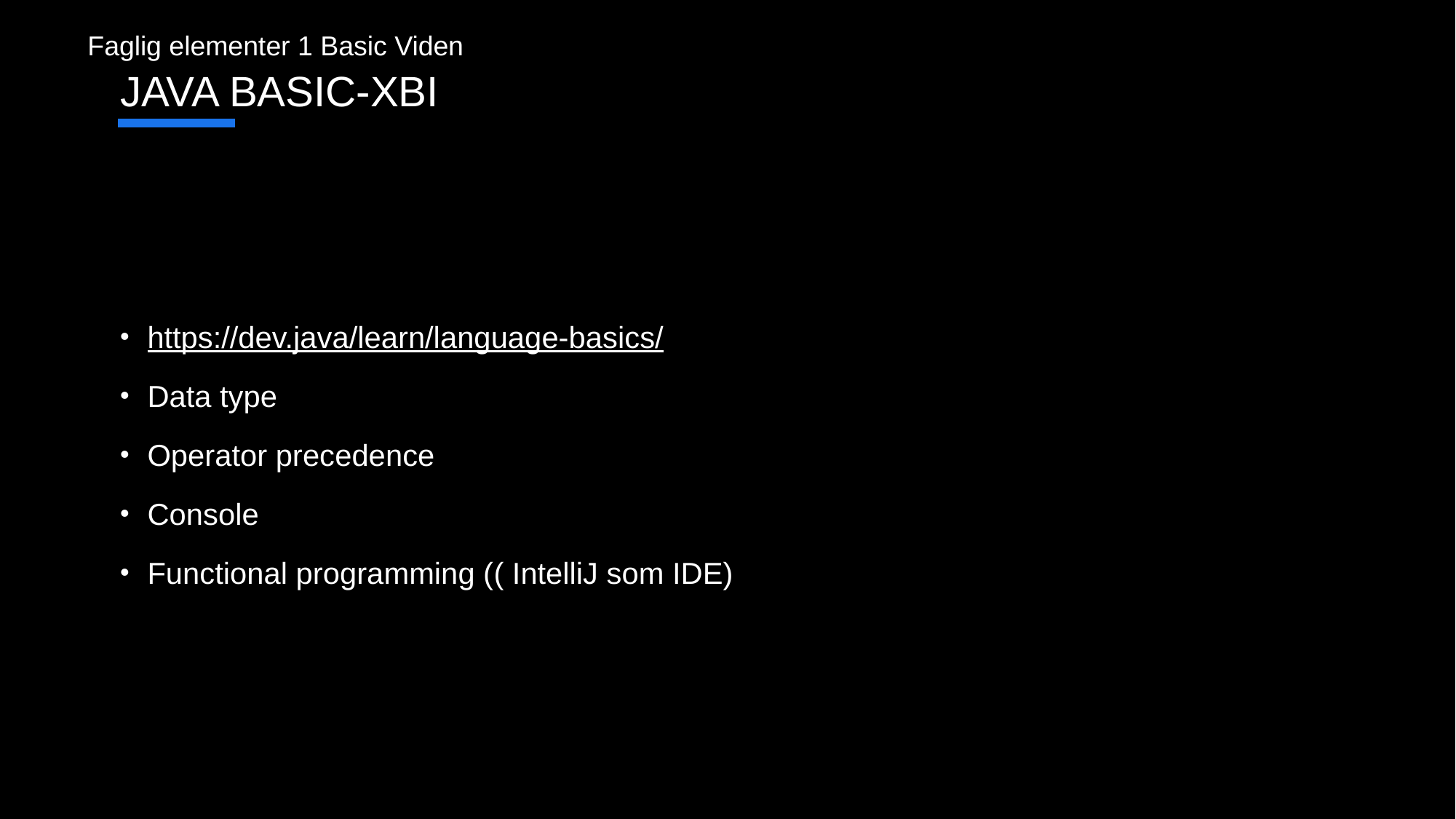

Faglig elementer 1 Basic Viden
# JAVA BASIC-XBI
https://dev.java/learn/language-basics/
Data type
Operator precedence
Console
Functional programming (( IntelliJ som IDE)